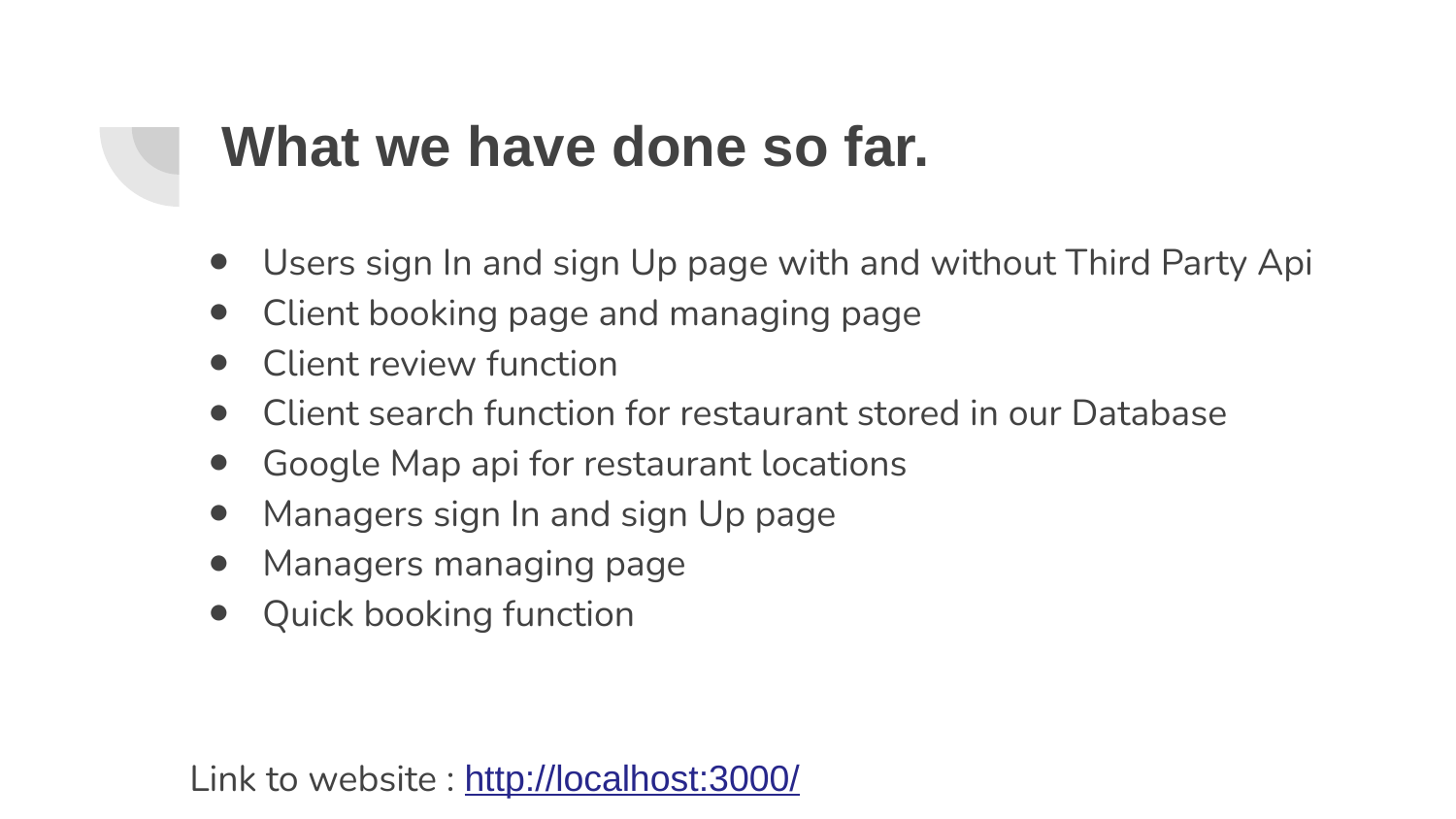

# What we have done so far.
Users sign In and sign Up page with and without Third Party Api
Client booking page and managing page
Client review function
Client search function for restaurant stored in our Database
Google Map api for restaurant locations
Managers sign In and sign Up page
Managers managing page
Quick booking function

Link to website : http://localhost:3000/